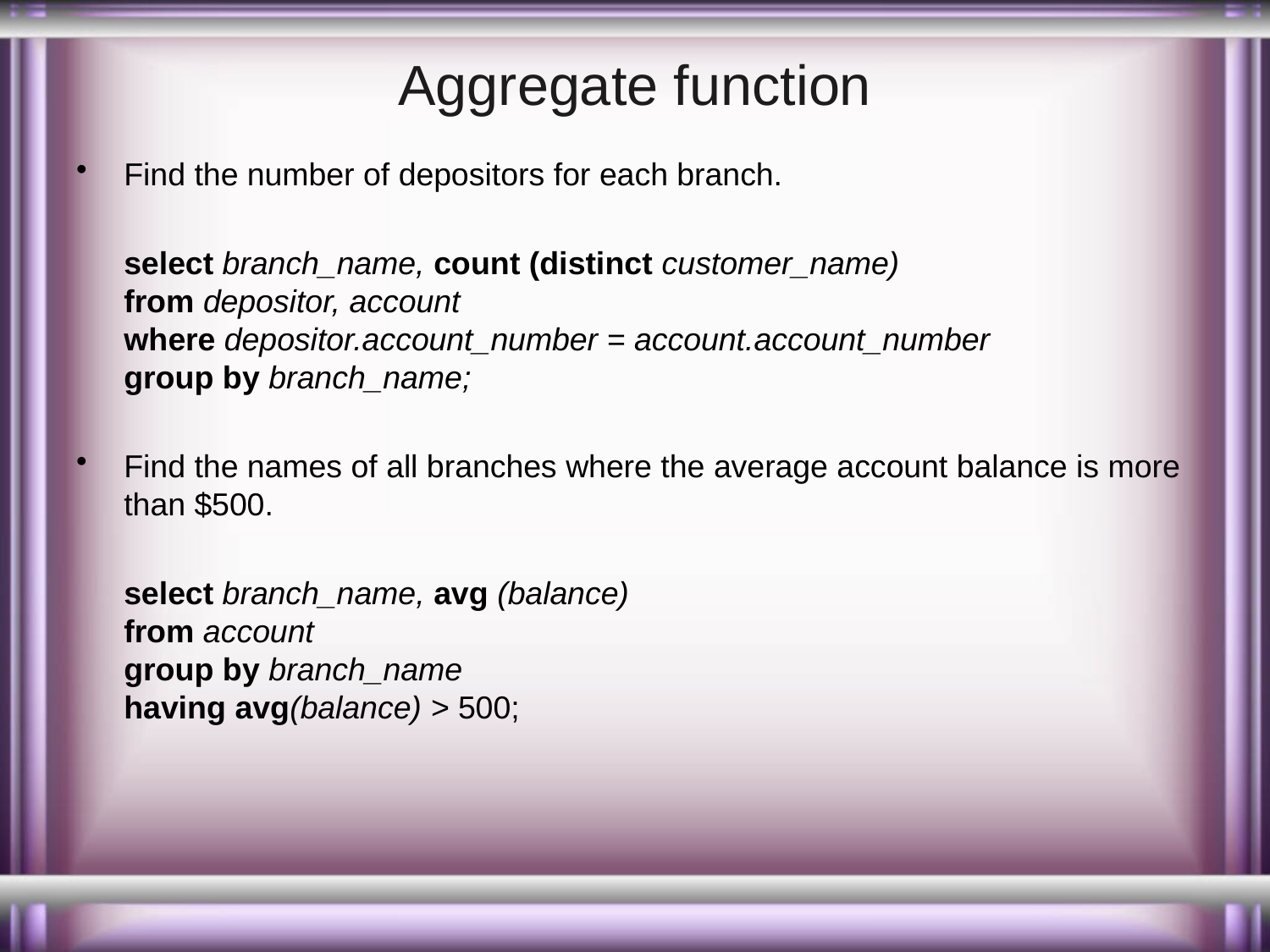

# Aggregate function
Find the number of depositors for each branch.

	select branch_name, count (distinct customer_name)
from depositor, account
where depositor.account_number = account.account_number
group by branch_name;

Find the names of all branches where the average account balance is more than $500.

	select branch_name, avg (balance)
from account
group by branch_name
having avg(balance) > 500;